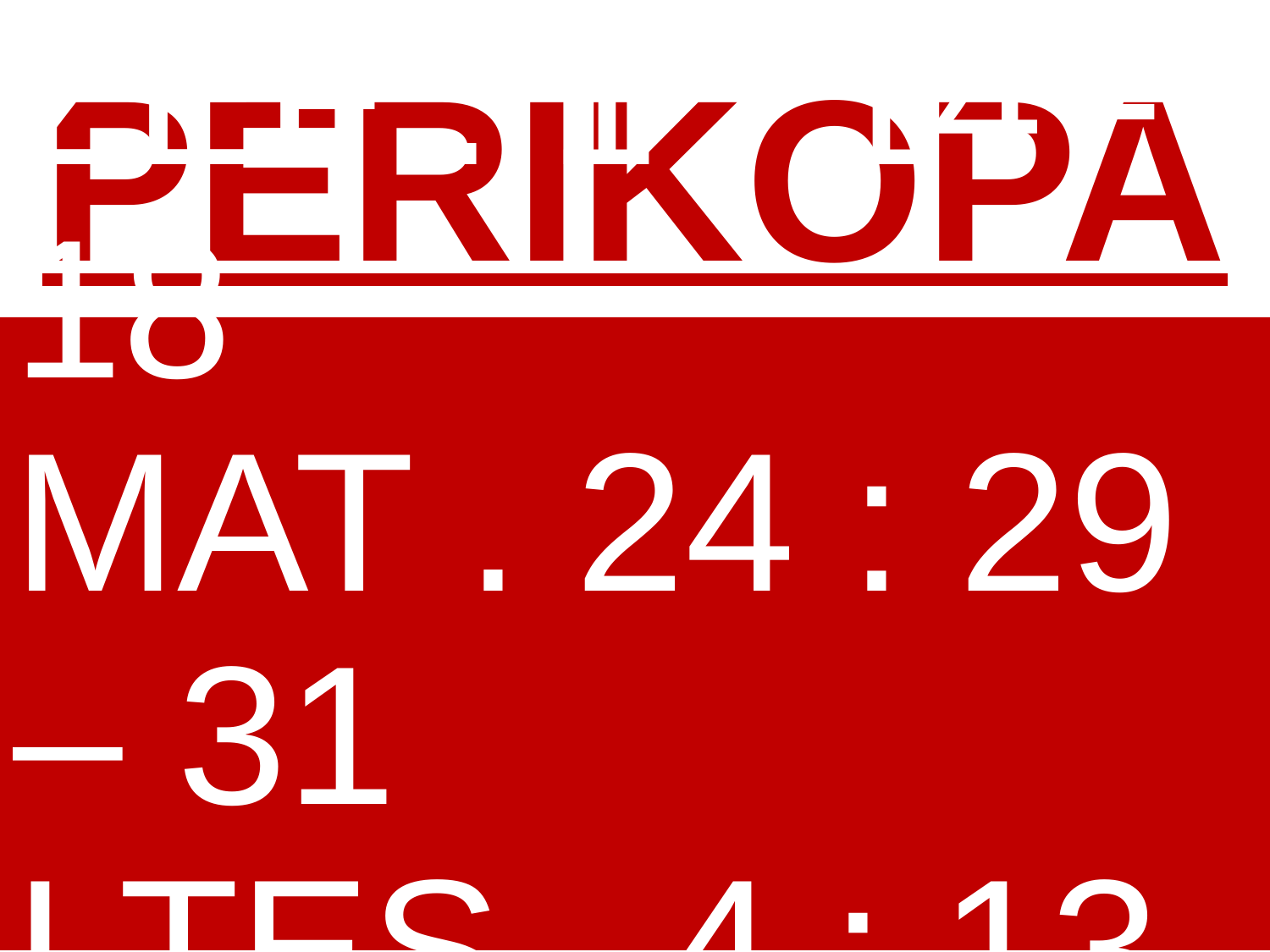

# PERIKOPA
ZEF . 1 : 14 - 18
MAT . 24 : 29 – 31
I TES . 4 : 13 - 18